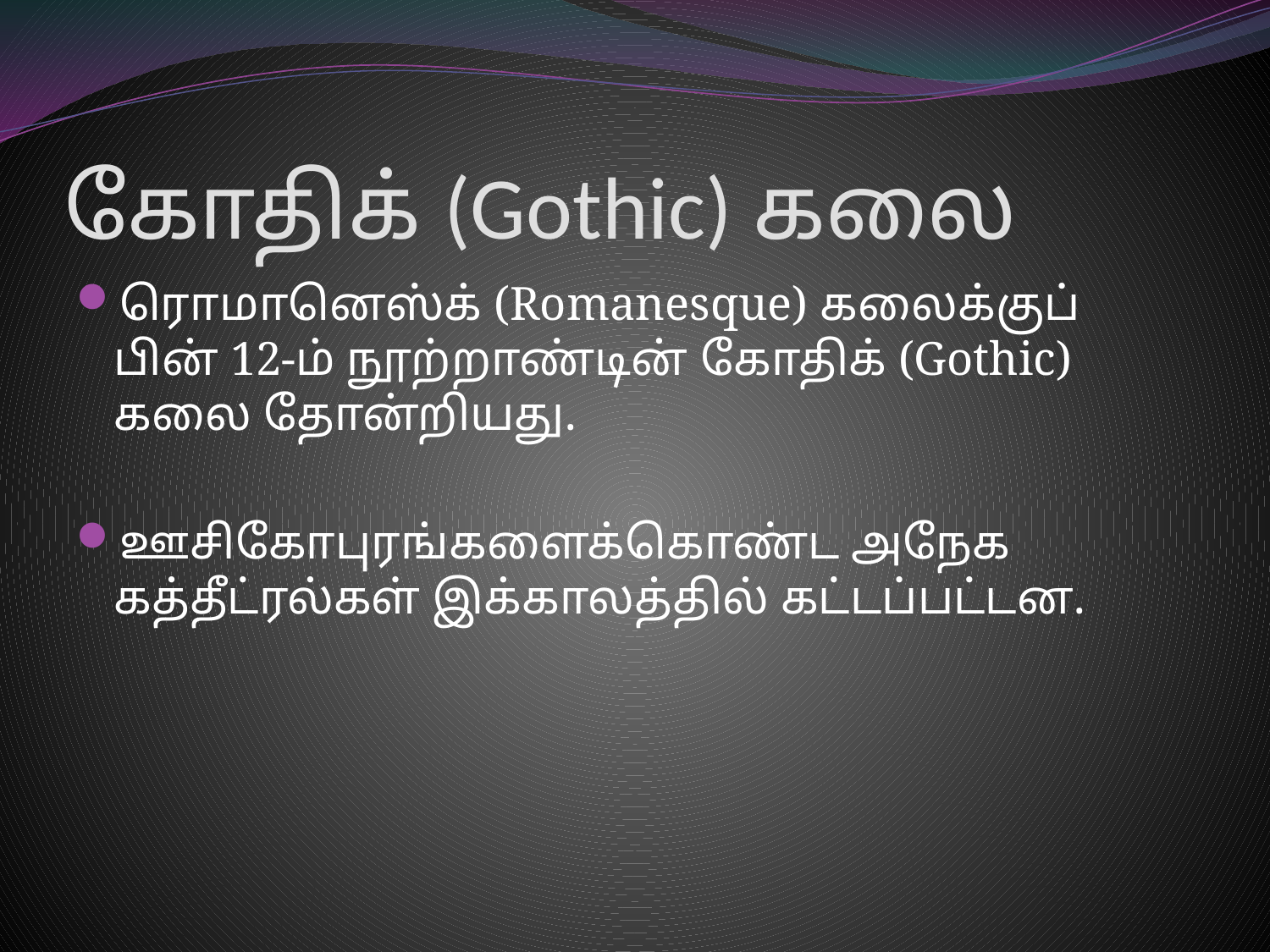

# கோதிக் (Gothic) கலை
ரொமானெஸ்க் (Romanesque) கலைக்குப் பின் 12-ம் நூற்றாண்டின் கோதிக் (Gothic) கலை தோன்றியது.

ஊசிகோபுரங்களைக்கொண்ட அநேக கத்தீட்ரல்கள் இக்காலத்தில் கட்டப்பட்டன.